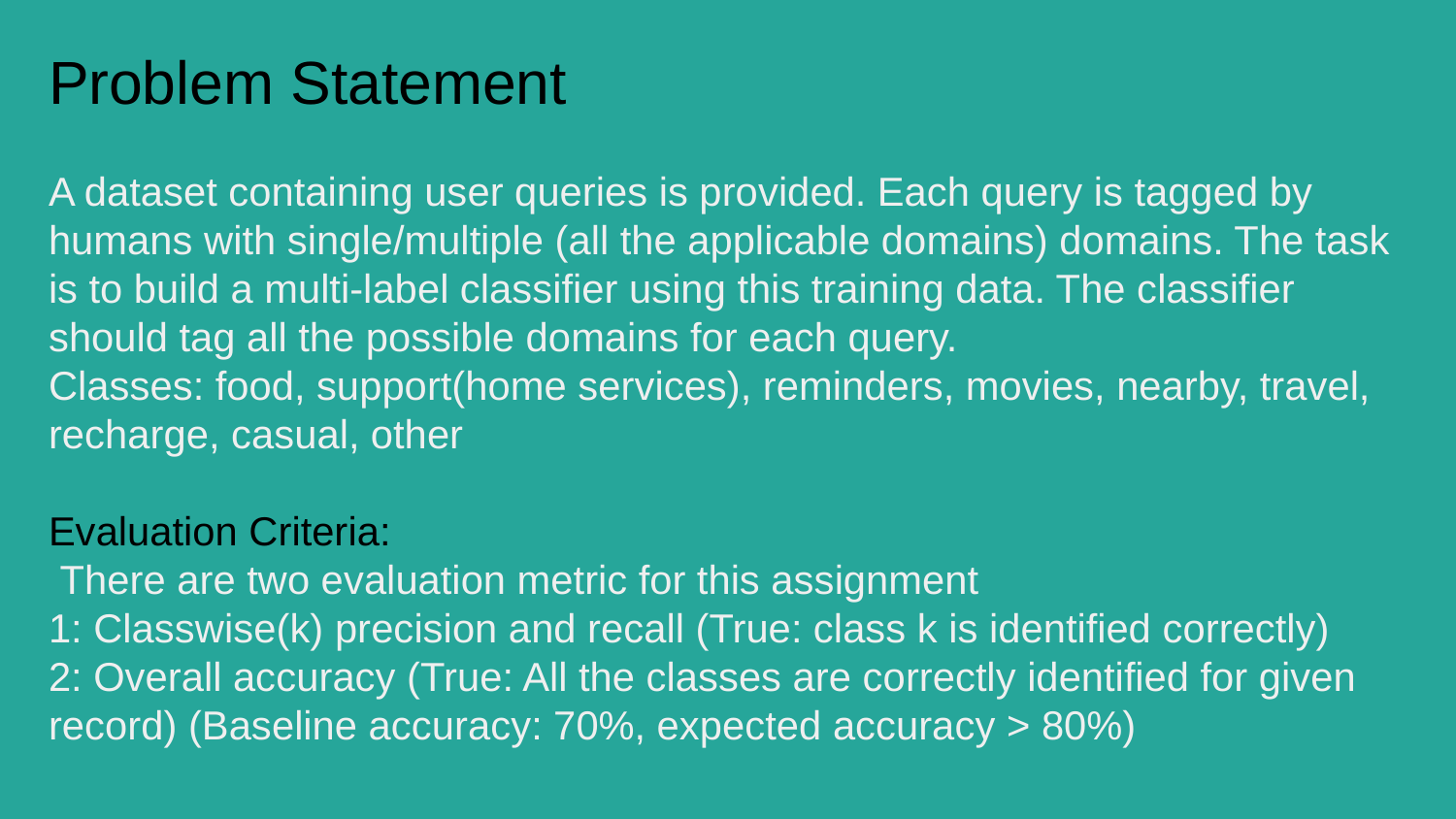

# Problem Statement

A dataset containing user queries is provided. Each query is tagged by humans with single/multiple (all the applicable domains) domains. The task is to build a multi-label classifier using this training data. The classifier should tag all the possible domains for each query.
Classes: food, support(home services), reminders, movies, nearby, travel, recharge, casual, other

Evaluation Criteria:
 There are two evaluation metric for this assignment
1: Classwise(k) precision and recall (True: class k is identified correctly)
2: Overall accuracy (True: All the classes are correctly identified for given record) (Baseline accuracy: 70%, expected accuracy > 80%)